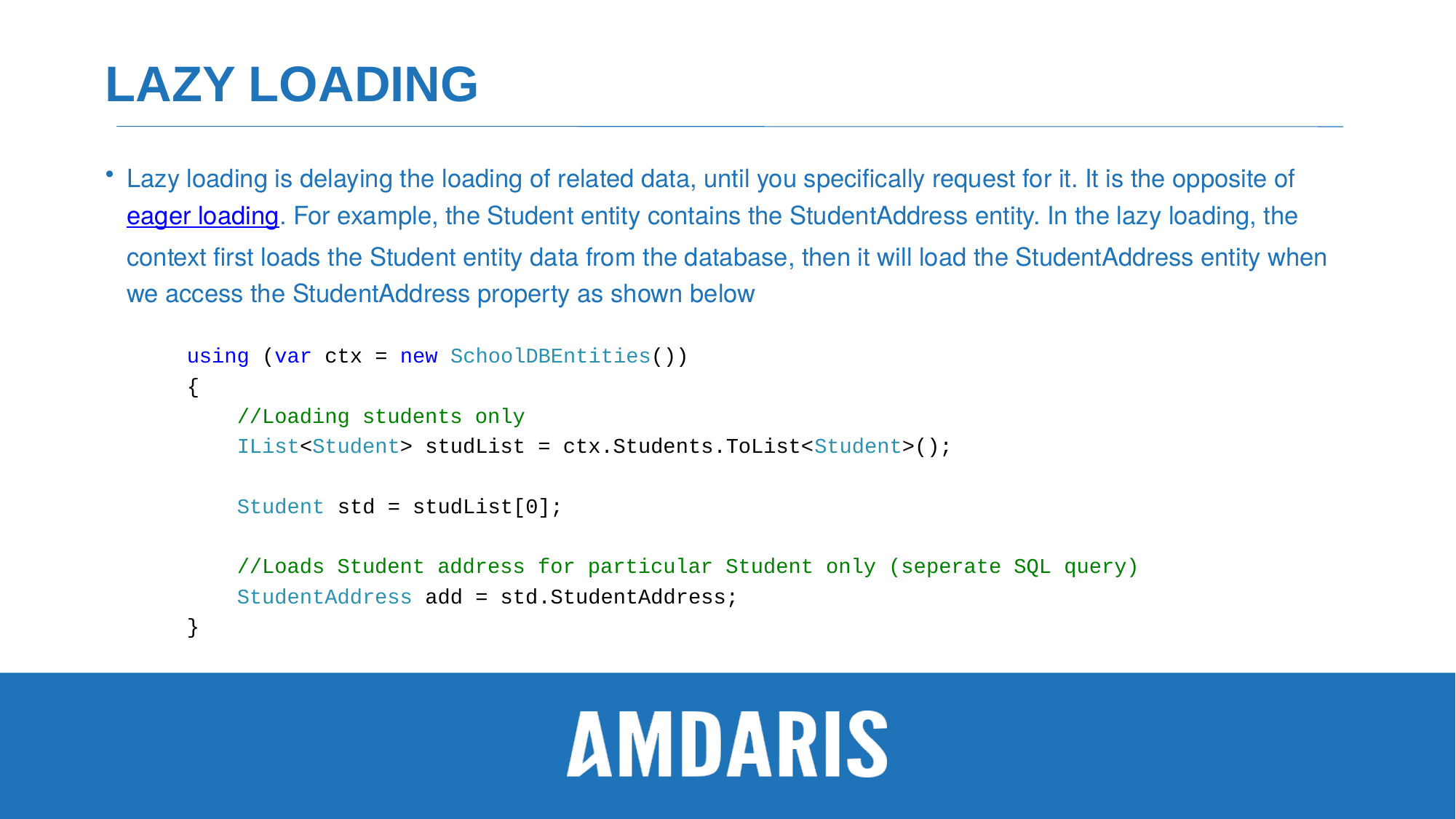

# Lazy Loading
Lazy loading is delaying the loading of related data, until you specifically request for it. It is the opposite of eager loading. For example, the Student entity contains the StudentAddress entity. In the lazy loading, the context first loads the Student entity data from the database, then it will load the StudentAddress entity when we access the StudentAddress property as shown below

using (var ctx = new SchoolDBEntities())
{
    //Loading students only
    IList<Student> studList = ctx.Students.ToList<Student>();

    Student std = studList[0];

    //Loads Student address for particular Student only (seperate SQL query)
    StudentAddress add = std.StudentAddress;
}